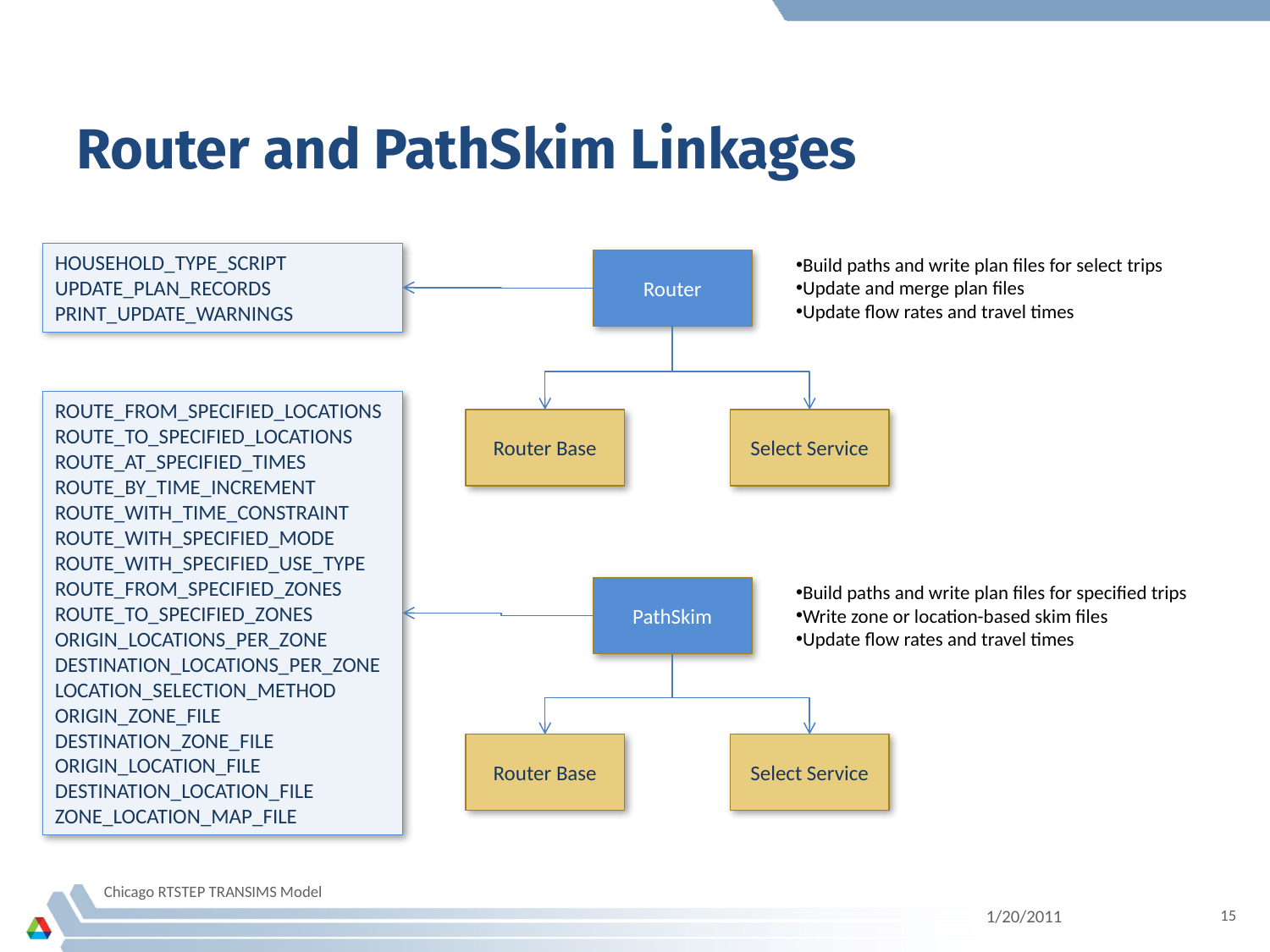

# Router and PathSkim Linkages
HOUSEHOLD_TYPE_SCRIPT UPDATE_PLAN_RECORDS PRINT_UPDATE_WARNINGS
Build paths and write plan files for select trips
Update and merge plan files
Update flow rates and travel times
Router
ROUTE_FROM_SPECIFIED_LOCATIONS
ROUTE_TO_SPECIFIED_LOCATIONS
ROUTE_AT_SPECIFIED_TIMES
ROUTE_BY_TIME_INCREMENT
ROUTE_WITH_TIME_CONSTRAINT
ROUTE_WITH_SPECIFIED_MODE
ROUTE_WITH_SPECIFIED_USE_TYPE
ROUTE_FROM_SPECIFIED_ZONES
ROUTE_TO_SPECIFIED_ZONES
ORIGIN_LOCATIONS_PER_ZONE
DESTINATION_LOCATIONS_PER_ZONE
LOCATION_SELECTION_METHOD
ORIGIN_ZONE_FILE
DESTINATION_ZONE_FILE
ORIGIN_LOCATION_FILE
DESTINATION_LOCATION_FILE
ZONE_LOCATION_MAP_FILE
Router Base
Select Service
Build paths and write plan files for specified trips
Write zone or location-based skim files
Update flow rates and travel times
PathSkim
Router Base
Select Service
Chicago RTSTEP TRANSIMS Model
1/20/2011
15